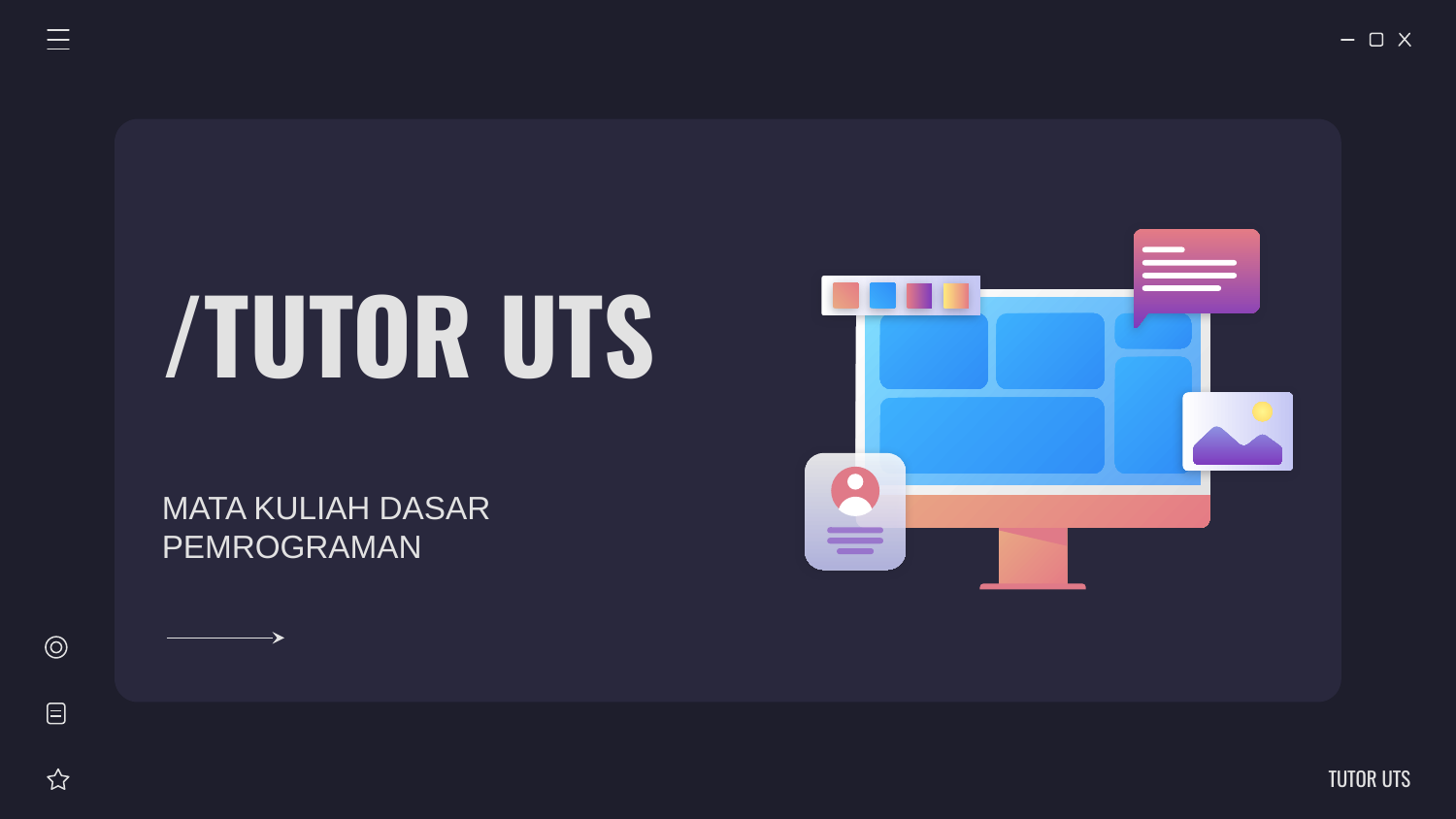

# /TUTOR UTS

MATA KULIAH DASAR PEMROGRAMAN

TUTOR UTS